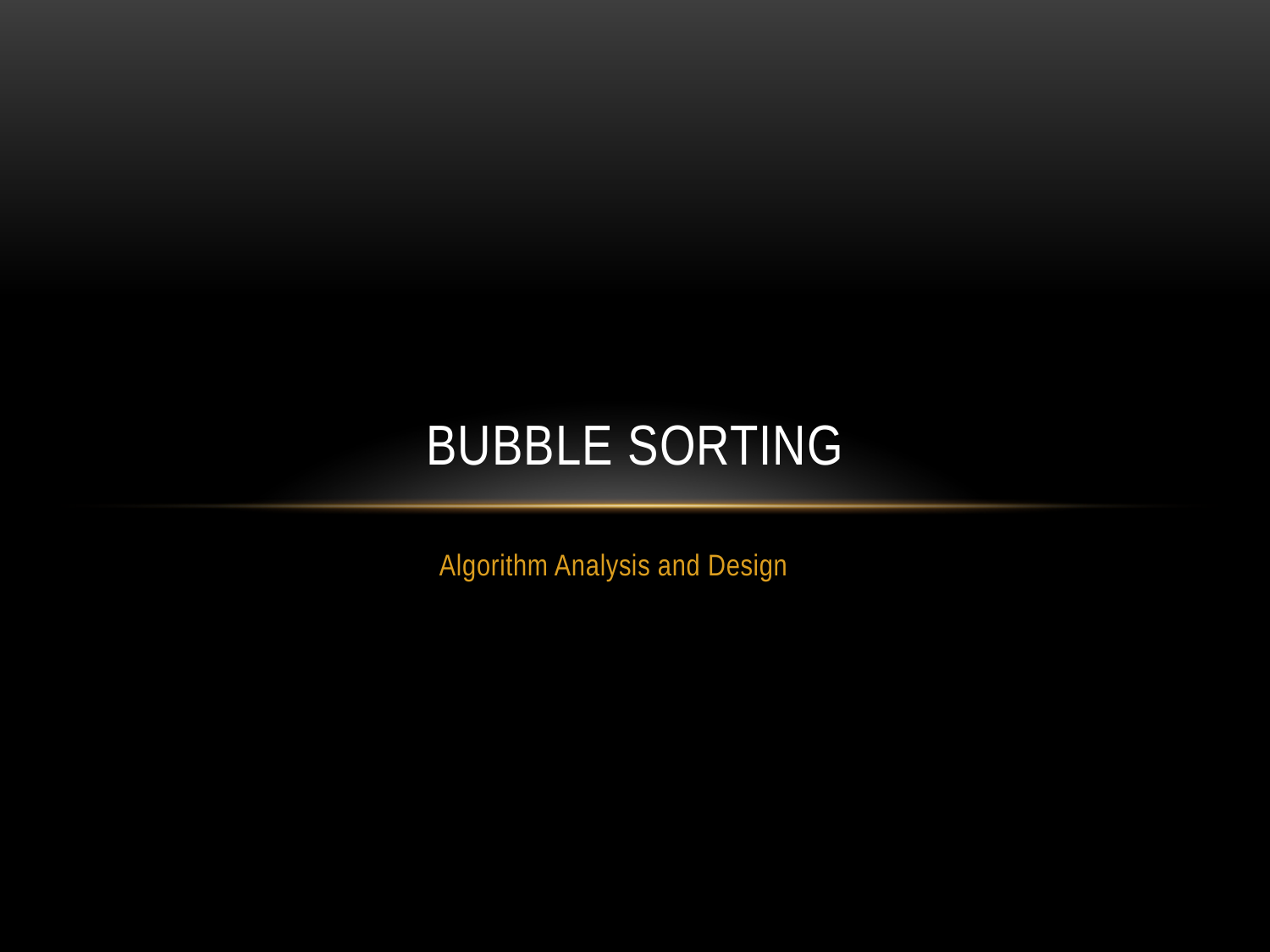

# BUBBLE SORTING
Algorithm Analysis and Design